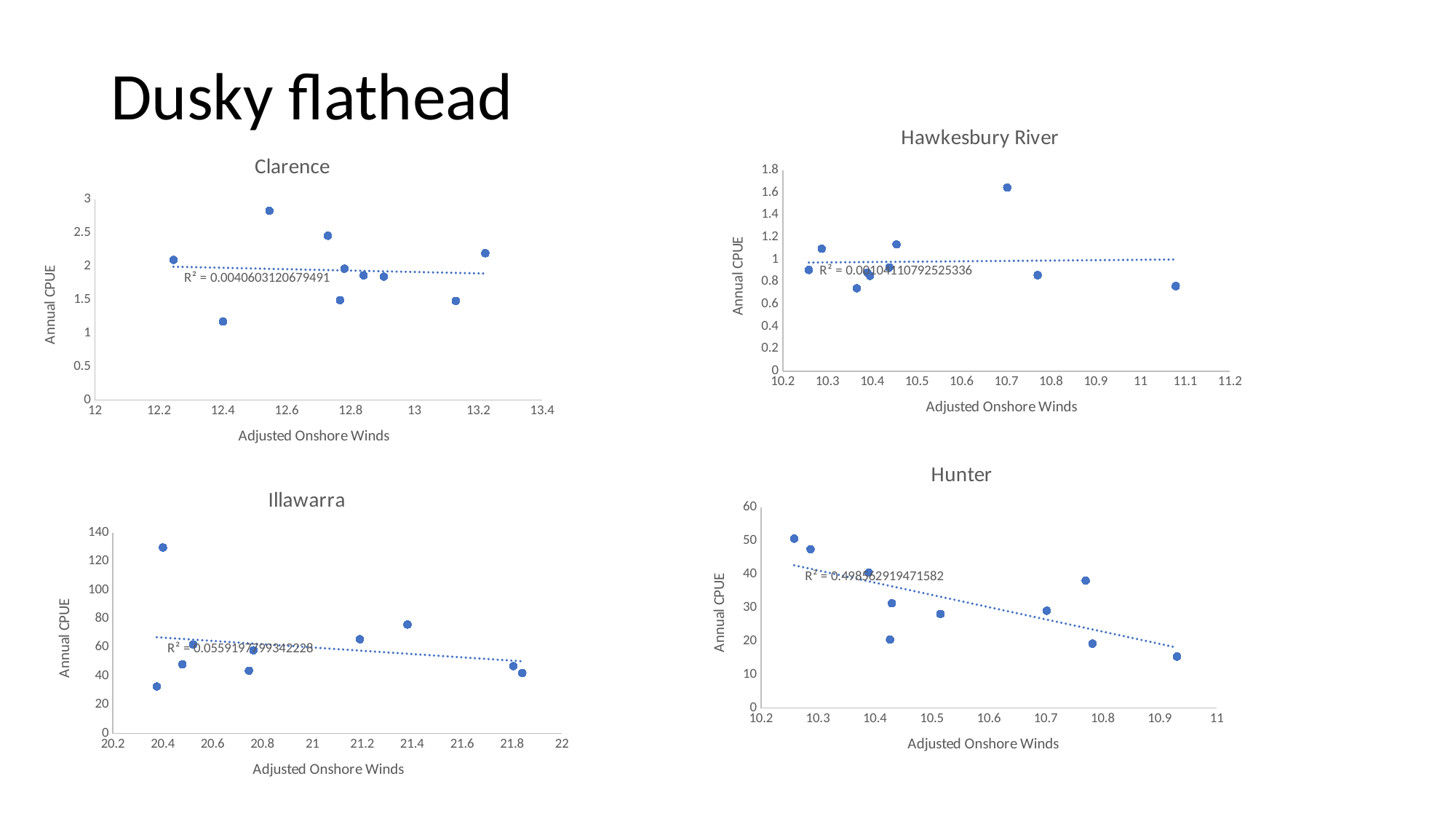

# Dusky flathead

### Chart: Hawkesbury River

| Category |  |
|---|---|

### Chart: Clarence

| Category |  |
|---|---|

### Chart: Hunter

| Category |  |
|---|---|

### Chart: Illawarra

| Category |  |
|---|---|